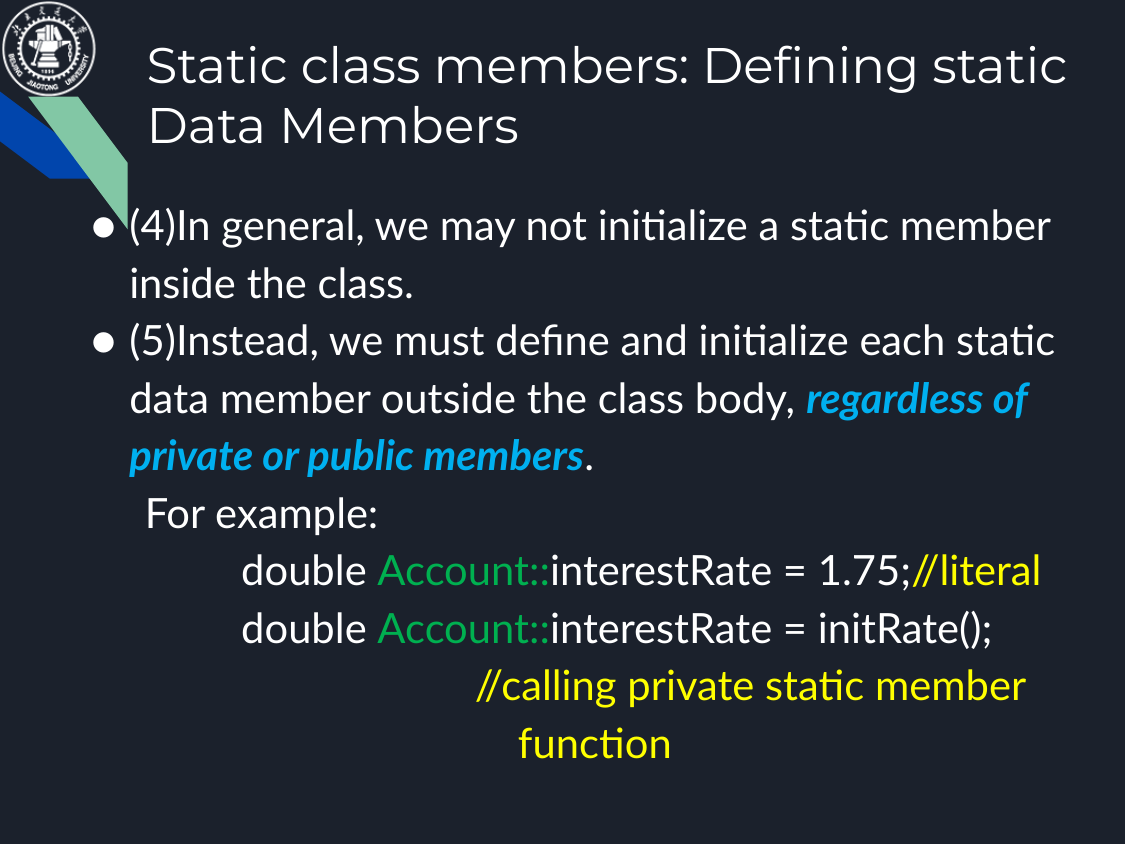

# Static class members: Defining static Data Members
(4)In general, we may not initialize a static member inside the class.
(5)Instead, we must define and initialize each static data member outside the class body, regardless of private or public members.
     For example:
	double Account::interestRate = 1.75;//literal
	double Account::interestRate = initRate();
  		 //calling private static member function